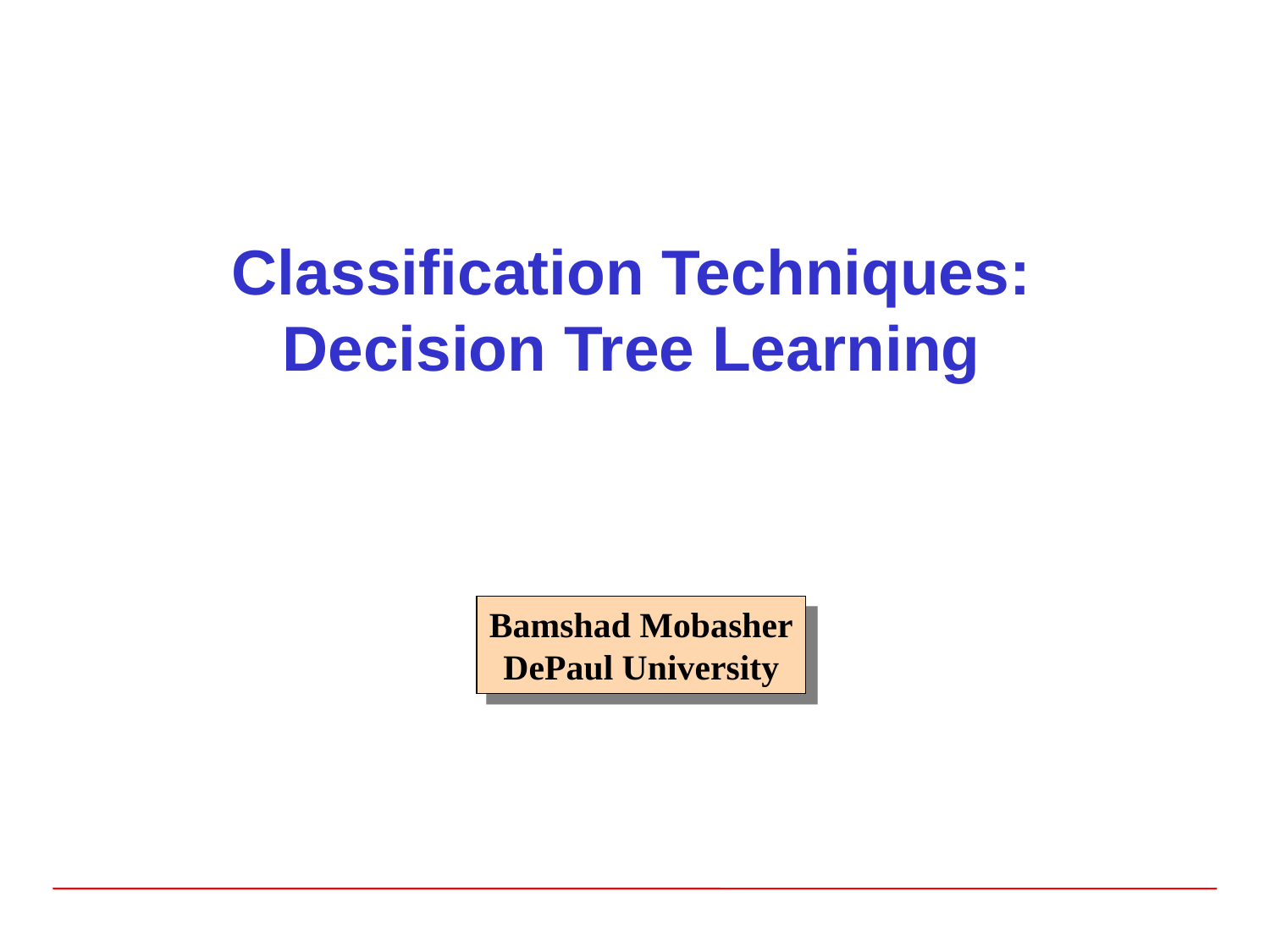

# Classification Techniques: Decision Tree Learning
Bamshad Mobasher
DePaul University